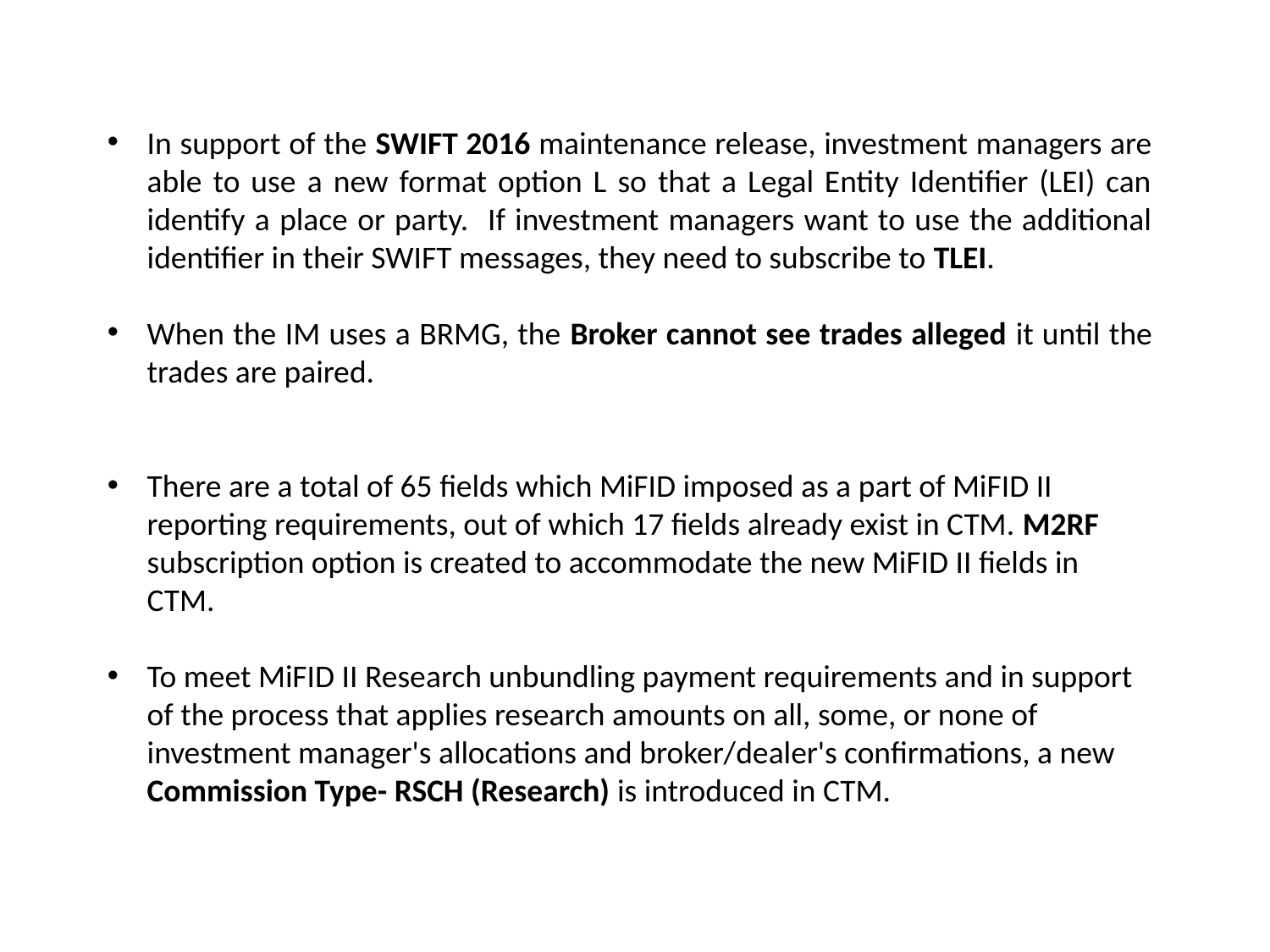

In support of the SWIFT 2016 maintenance release, investment managers are able to use a new format option L so that a Legal Entity Identifier (LEI) can identify a place or party.  If investment managers want to use the additional identifier in their SWIFT messages, they need to subscribe to TLEI.

When the IM uses a BRMG, the Broker cannot see trades alleged it until the trades are paired.

There are a total of 65 fields which MiFID imposed as a part of MiFID II reporting requirements, out of which 17 fields already exist in CTM. M2RF subscription option is created to accommodate the new MiFID II fields in CTM.

To meet MiFID II Research unbundling payment requirements and in support of the process that applies research amounts on all, some, or none of investment manager's allocations and broker/dealer's confirmations, a new Commission Type- RSCH (Research) is introduced in CTM.